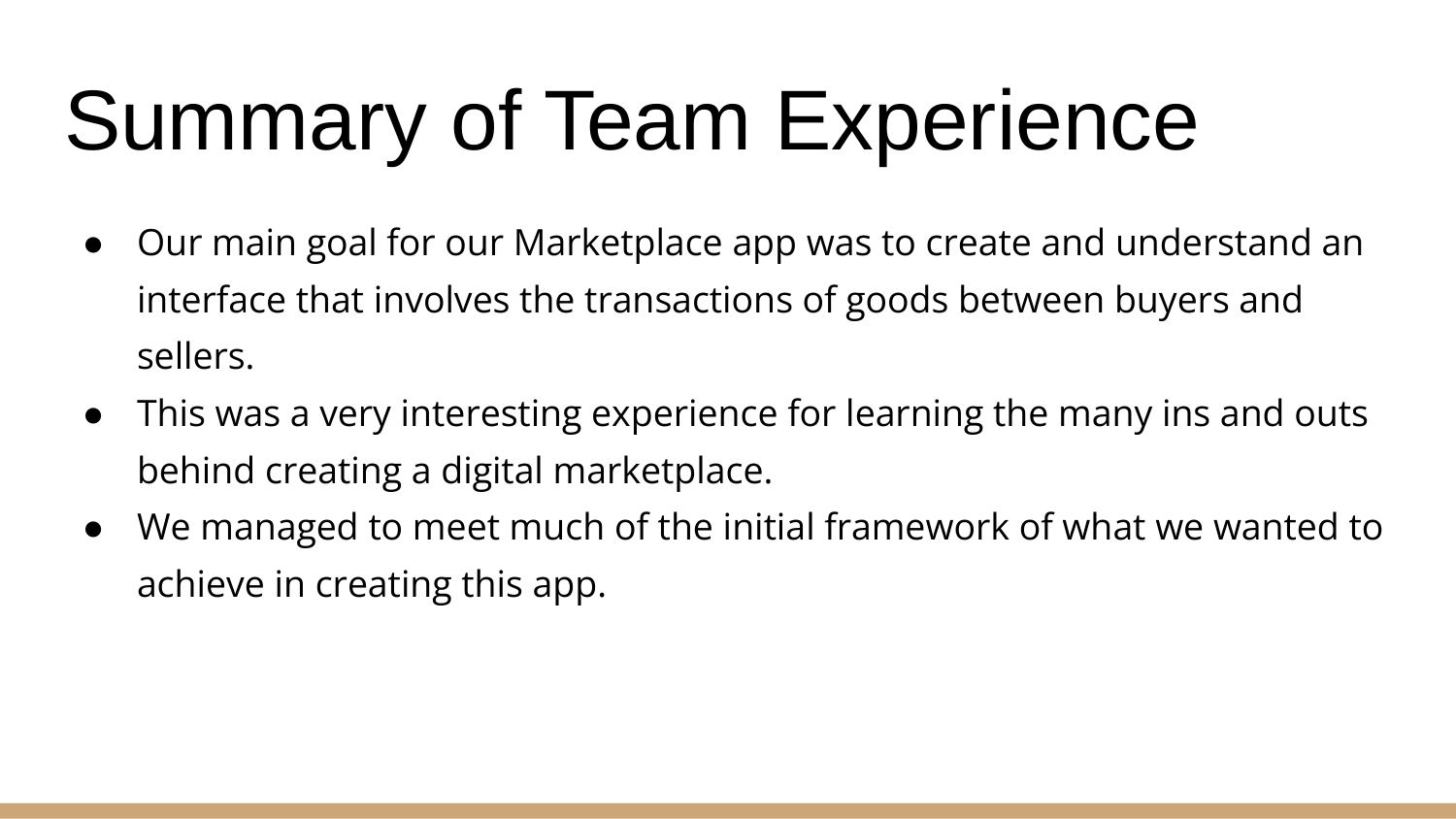

# Summary of Team Experience
Our main goal for our Marketplace app was to create and understand an interface that involves the transactions of goods between buyers and sellers.
This was a very interesting experience for learning the many ins and outs behind creating a digital marketplace.
We managed to meet much of the initial framework of what we wanted to achieve in creating this app.